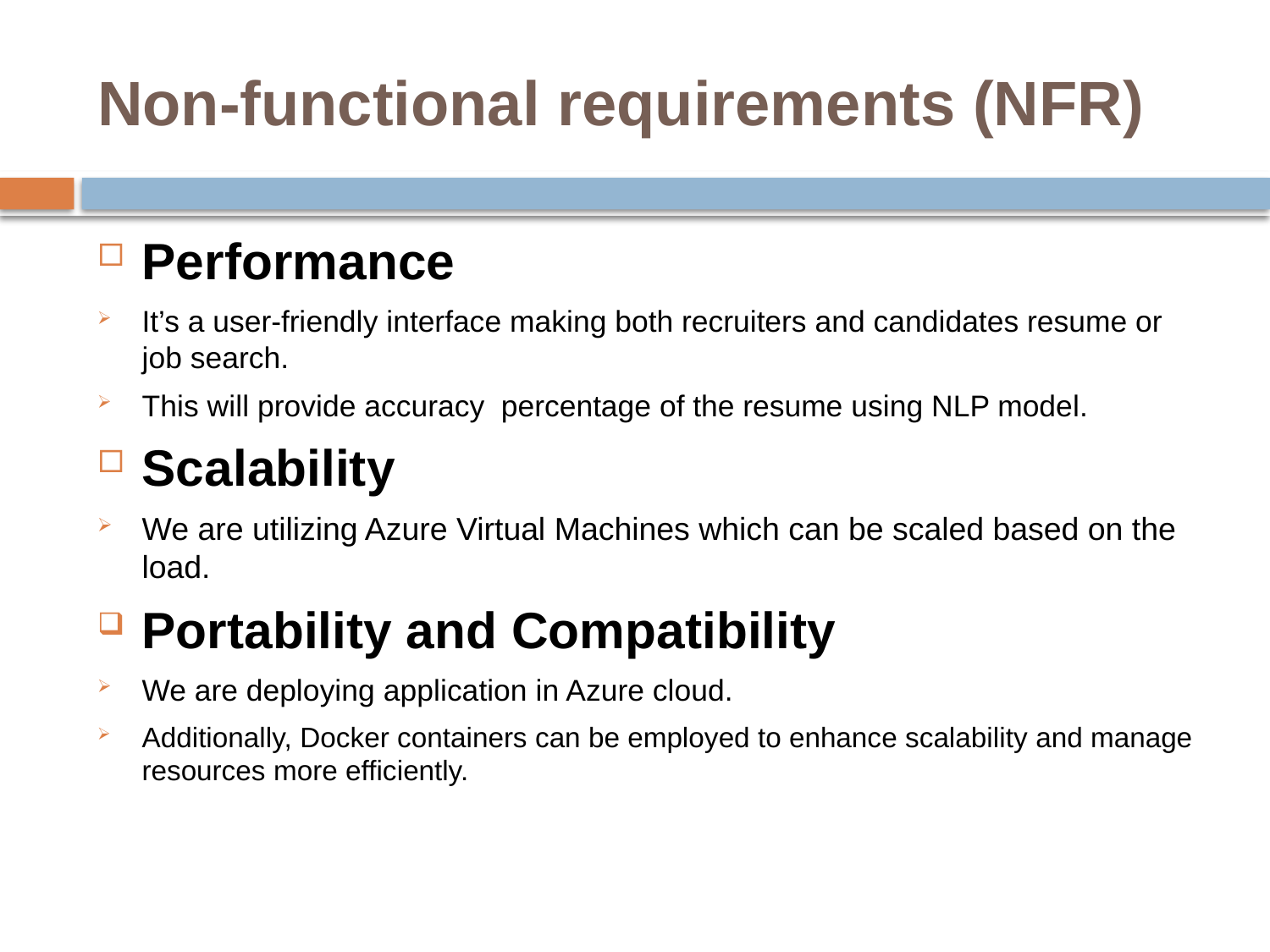

# Non-functional requirements (NFR)​
Performance ​
It’s a user-friendly interface making both recruiters and candidates resume or job search.​
This will provide accuracy  percentage of the resume using NLP model.​
Scalability​
We are utilizing Azure Virtual Machines which can be scaled based on the load.
Portability and Compatibility ​
We are deploying application in Azure cloud​.
Additionally, Docker containers can be employed to enhance scalability and manage resources more efficiently.